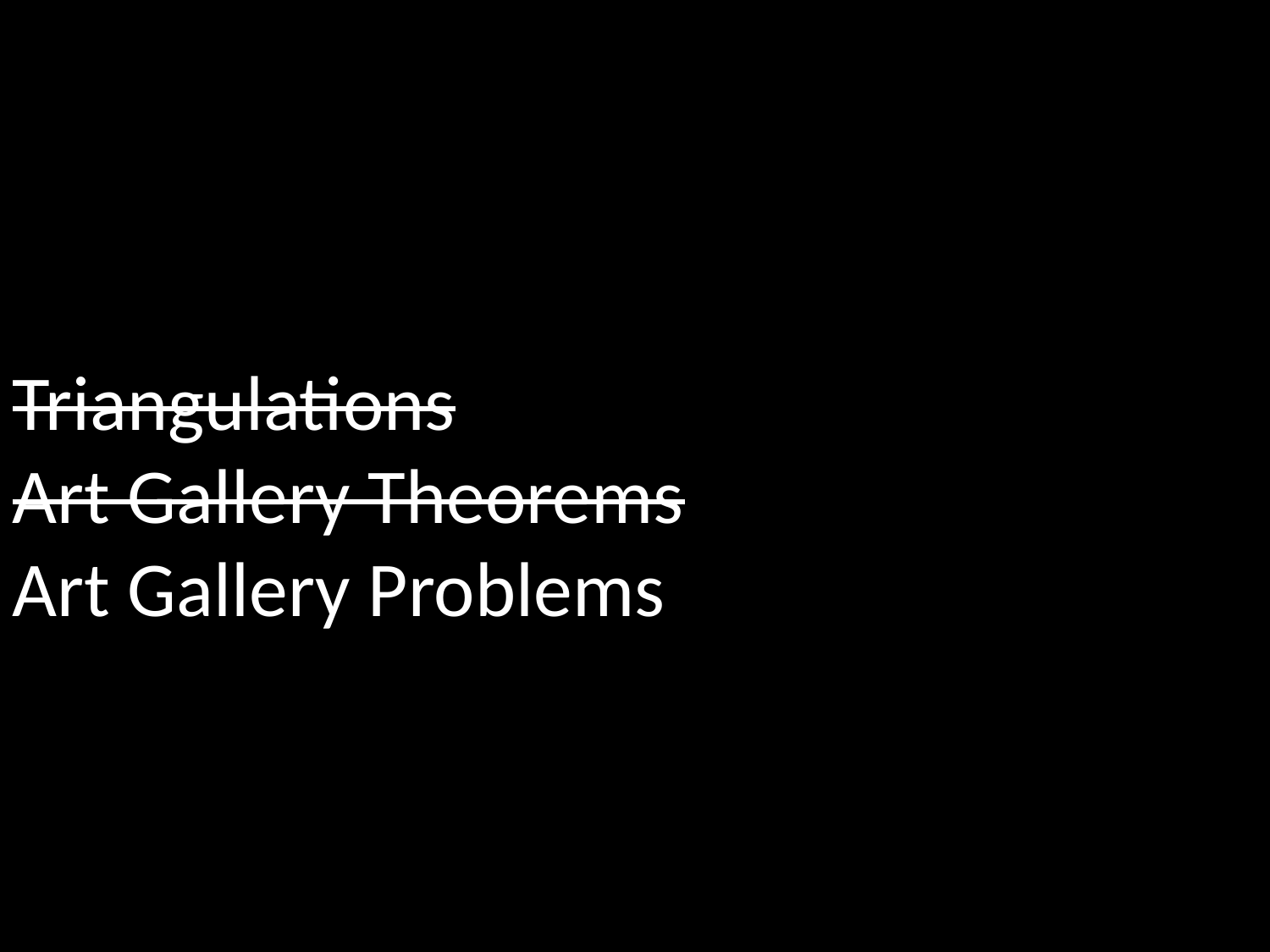

Triangulations
Art Gallery Theorems
Art Gallery Problems